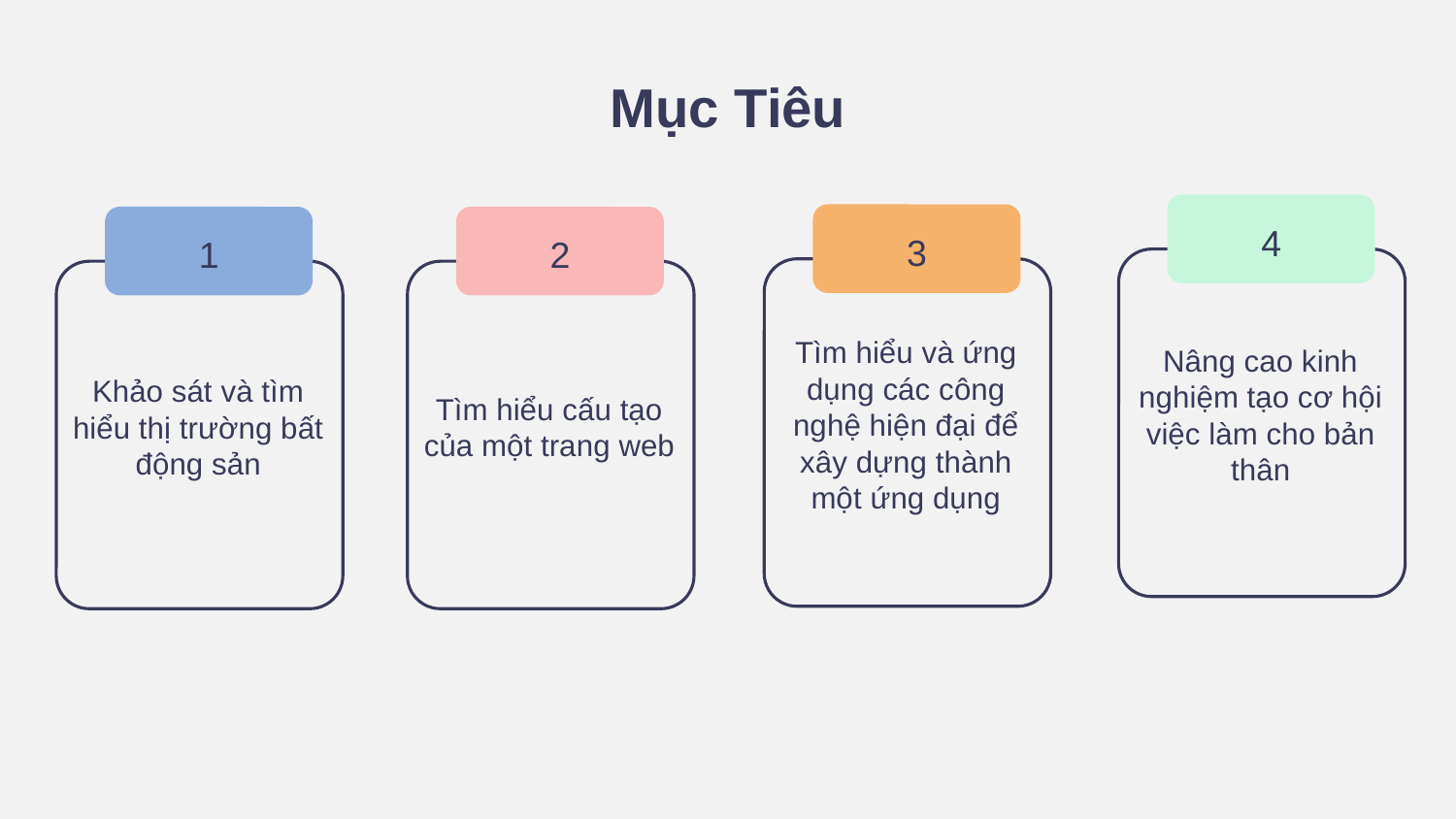

# Mục Tiêu

4
PREMIUM
PRO
3
1
2

Nâng cao kinh nghiệm tạo cơ hội việc làm cho bản thân
Tìm hiểu và ứng dụng các công nghệ hiện đại để xây dựng thành một ứng dụng
Khảo sát và tìm hiểu thị trường bất động sản
Tìm hiểu cấu tạo của một trang web